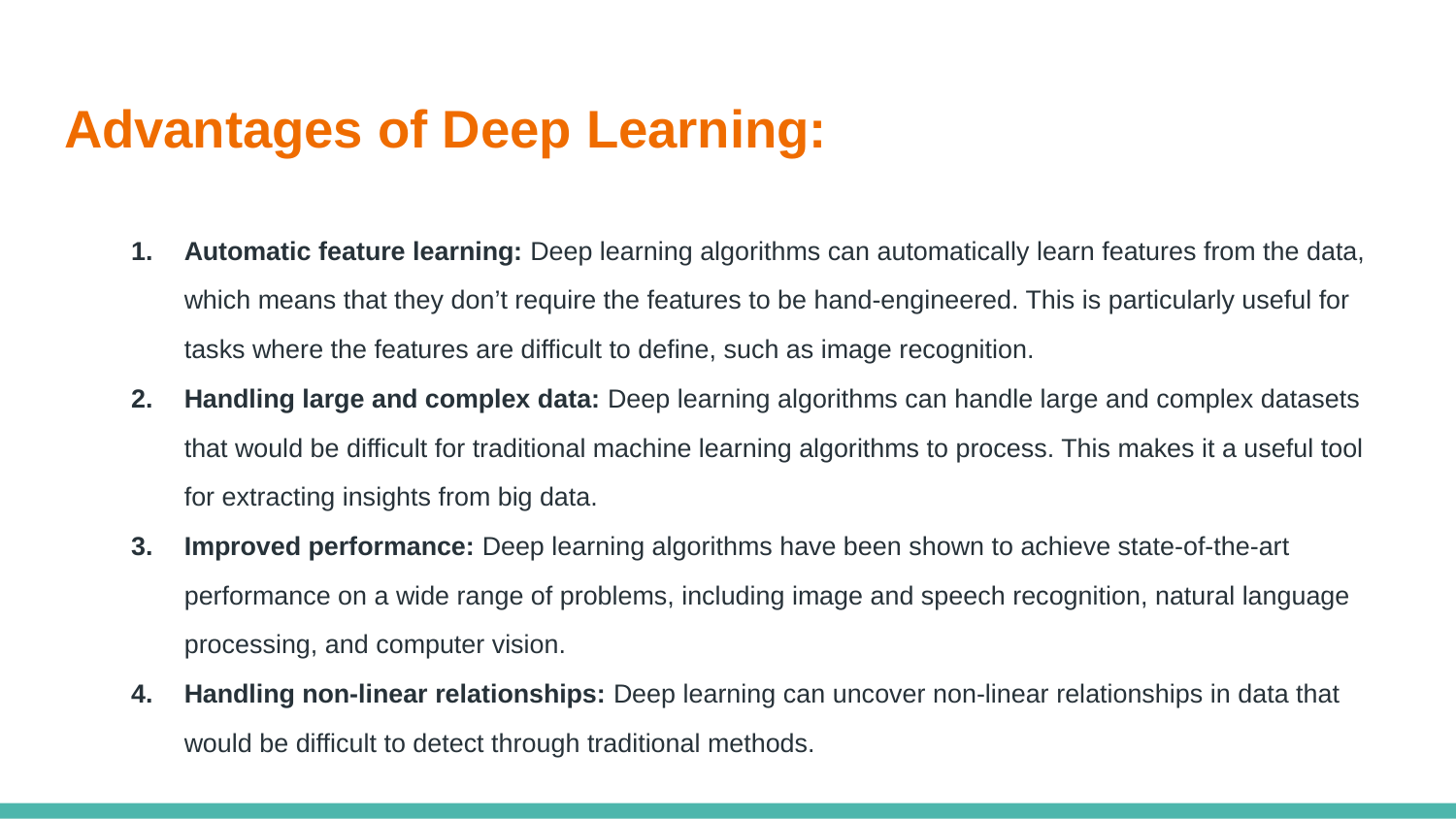

# Advantages of Deep Learning:

Automatic feature learning: Deep learning algorithms can automatically learn features from the data, which means that they don’t require the features to be hand-engineered. This is particularly useful for tasks where the features are difficult to define, such as image recognition.
Handling large and complex data: Deep learning algorithms can handle large and complex datasets that would be difficult for traditional machine learning algorithms to process. This makes it a useful tool for extracting insights from big data.
Improved performance: Deep learning algorithms have been shown to achieve state-of-the-art performance on a wide range of problems, including image and speech recognition, natural language processing, and computer vision.
Handling non-linear relationships: Deep learning can uncover non-linear relationships in data that would be difficult to detect through traditional methods.